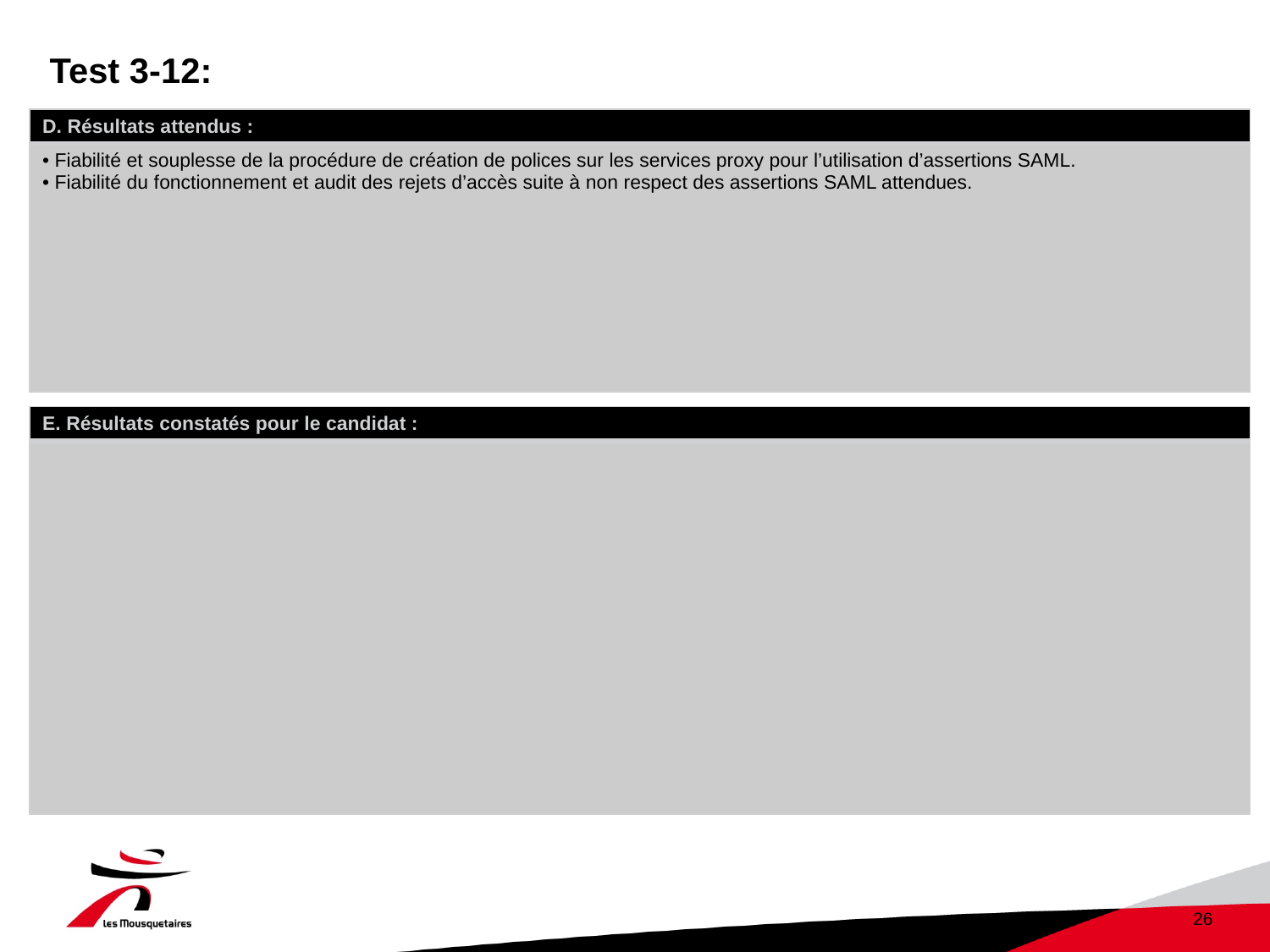

# Test 3-12:
| D. Résultats attendus : |
| --- |
| Fiabilité et souplesse de la procédure de création de polices sur les services proxy pour l’utilisation d’assertions SAML. Fiabilité du fonctionnement et audit des rejets d’accès suite à non respect des assertions SAML attendues. |
| E. Résultats constatés pour le candidat : |
| --- |
|  |
26